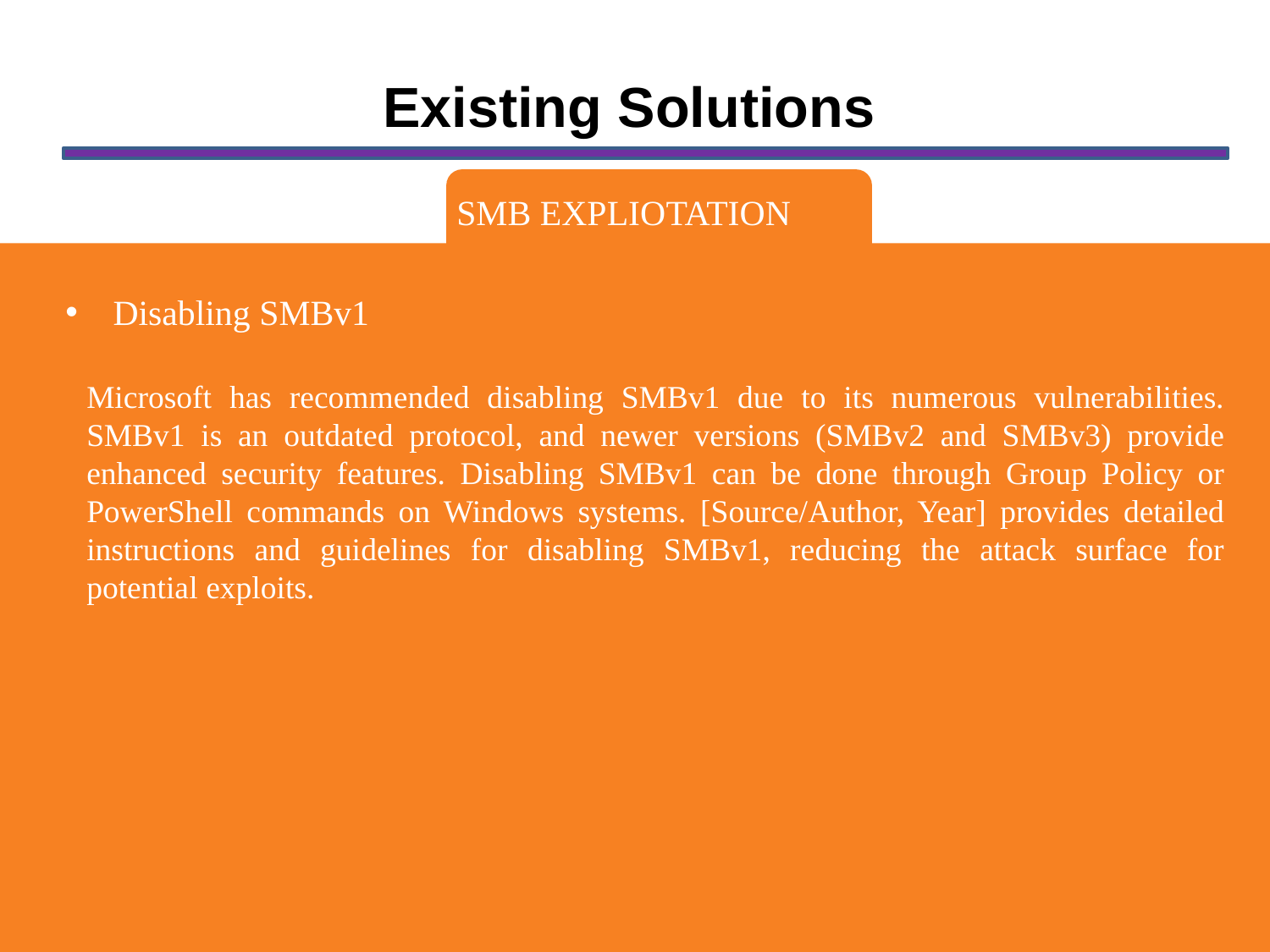

Existing Solutions

SMB EXPLIOTATION

Disabling SMBv1
Microsoft has recommended disabling SMBv1 due to its numerous vulnerabilities. SMBv1 is an outdated protocol, and newer versions (SMBv2 and SMBv3) provide enhanced security features. Disabling SMBv1 can be done through Group Policy or PowerShell commands on Windows systems. [Source/Author, Year] provides detailed instructions and guidelines for disabling SMBv1, reducing the attack surface for potential exploits.